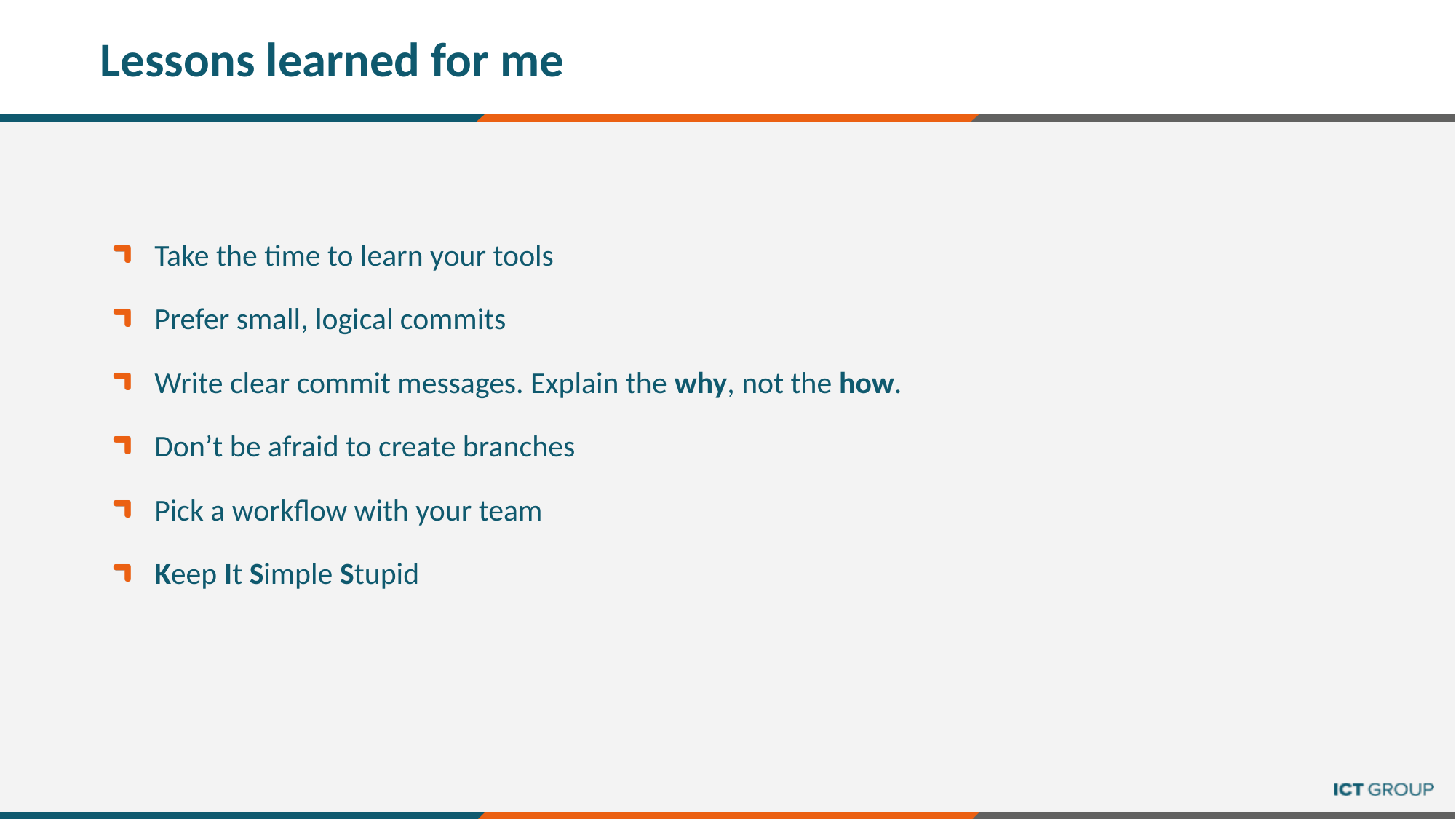

# Lessons learned for me
Take the time to learn your tools
Prefer small, logical commits
Write clear commit messages. Explain the why, not the how.
Don’t be afraid to create branches
Pick a workflow with your team
Keep It Simple Stupid